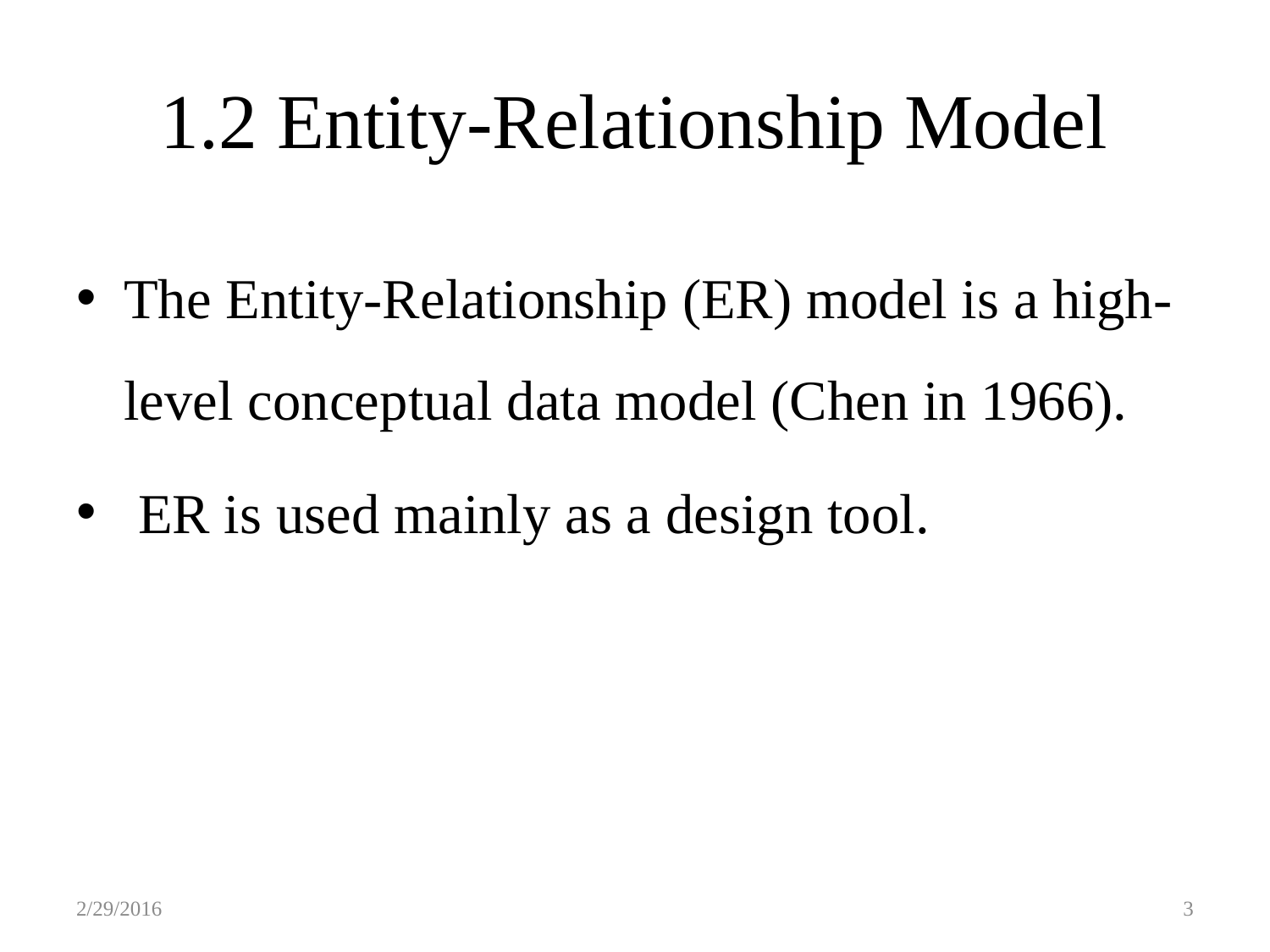

# 1.2 Entity-Relationship Model
The Entity-Relationship (ER) model is a high-level conceptual data model (Chen in 1966).
 ER is used mainly as a design tool.
2/29/2016
3